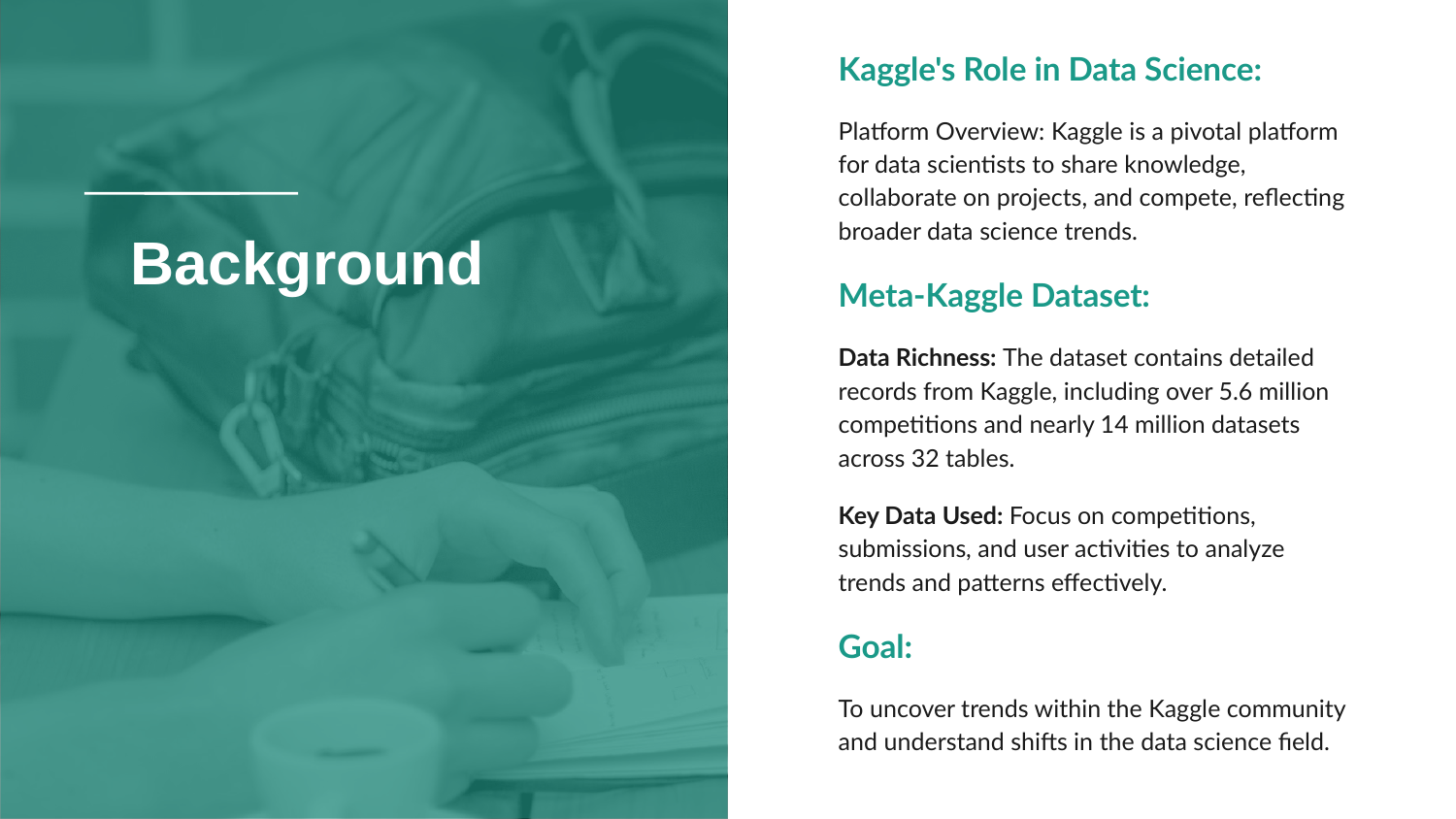

Kaggle's Role in Data Science:
Platform Overview: Kaggle is a pivotal platform for data scientists to share knowledge, collaborate on projects, and compete, reflecting broader data science trends.
Meta-Kaggle Dataset:
Data Richness: The dataset contains detailed records from Kaggle, including over 5.6 million competitions and nearly 14 million datasets across 32 tables.
Key Data Used: Focus on competitions, submissions, and user activities to analyze trends and patterns effectively.
Goal:
To uncover trends within the Kaggle community and understand shifts in the data science field.

# Background